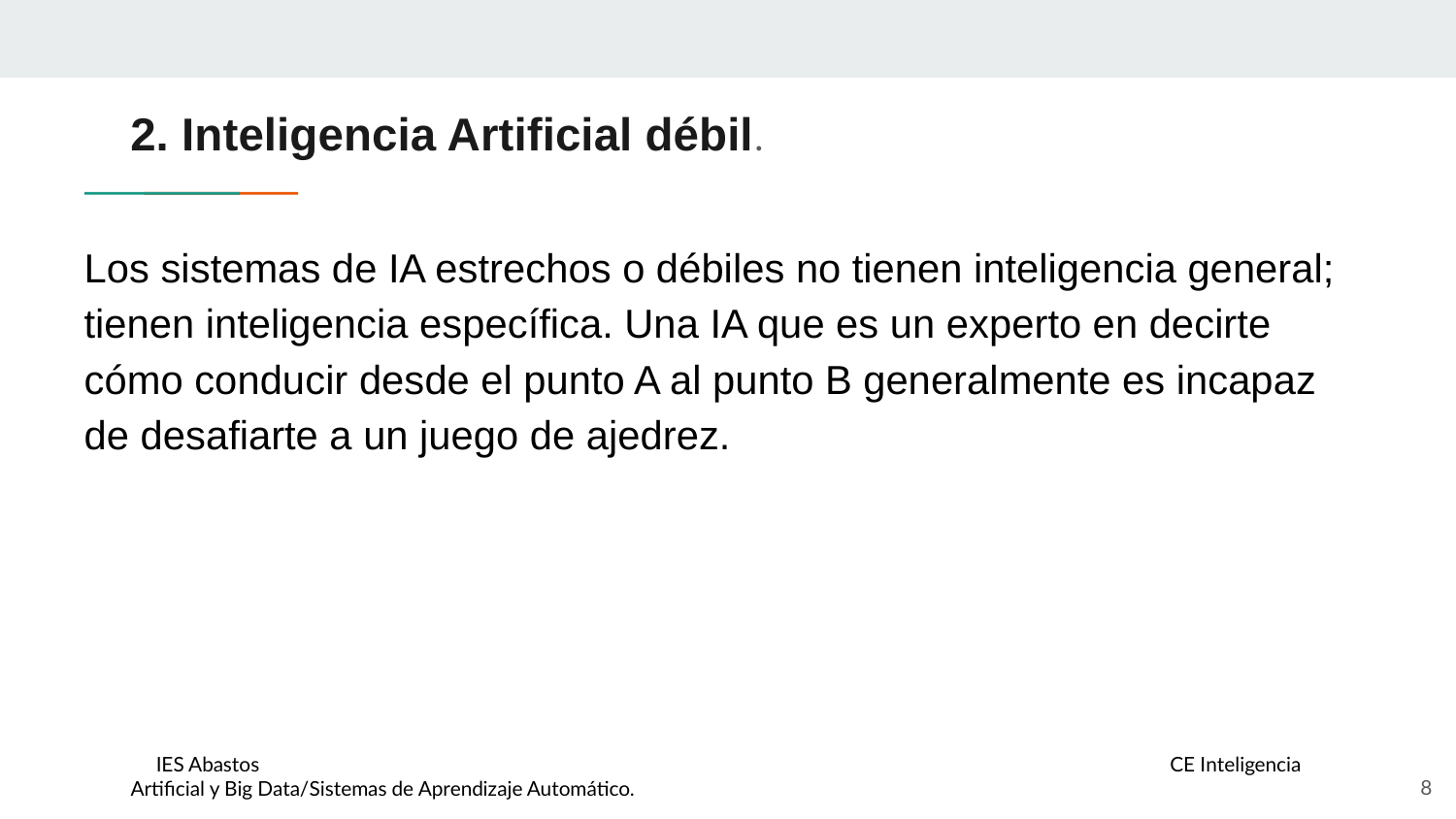

# 2. Inteligencia Artificial débil.

Los sistemas de IA estrechos o débiles no tienen inteligencia general; tienen inteligencia específica. Una IA que es un experto en decirte cómo conducir desde el punto A al punto B generalmente es incapaz de desafiarte a un juego de ajedrez.

8